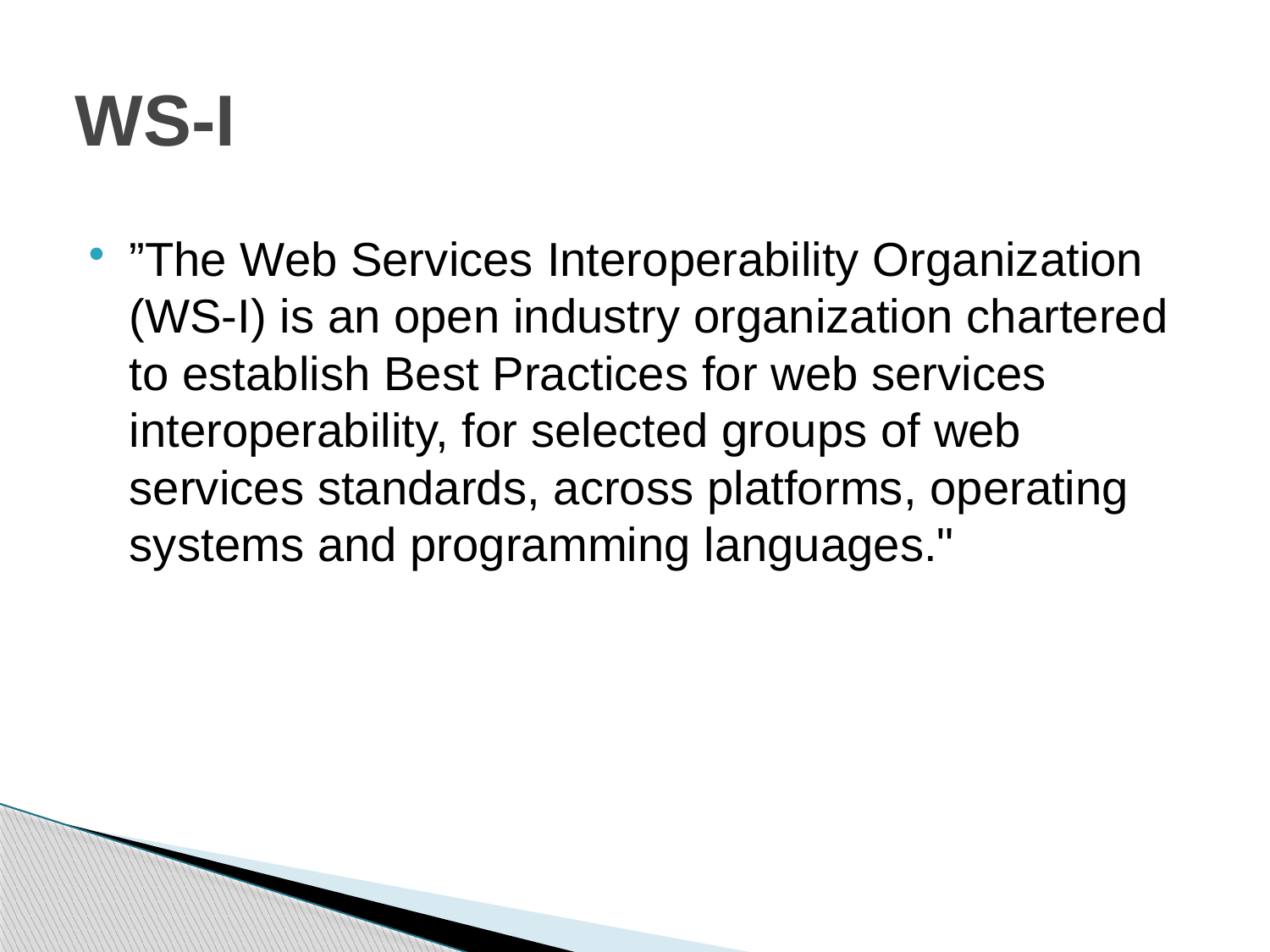

WS-I
”The Web Services Interoperability Organization (WS-I) is an open industry organization chartered to establish Best Practices for web services interoperability, for selected groups of web services standards, across platforms, operating systems and programming languages."